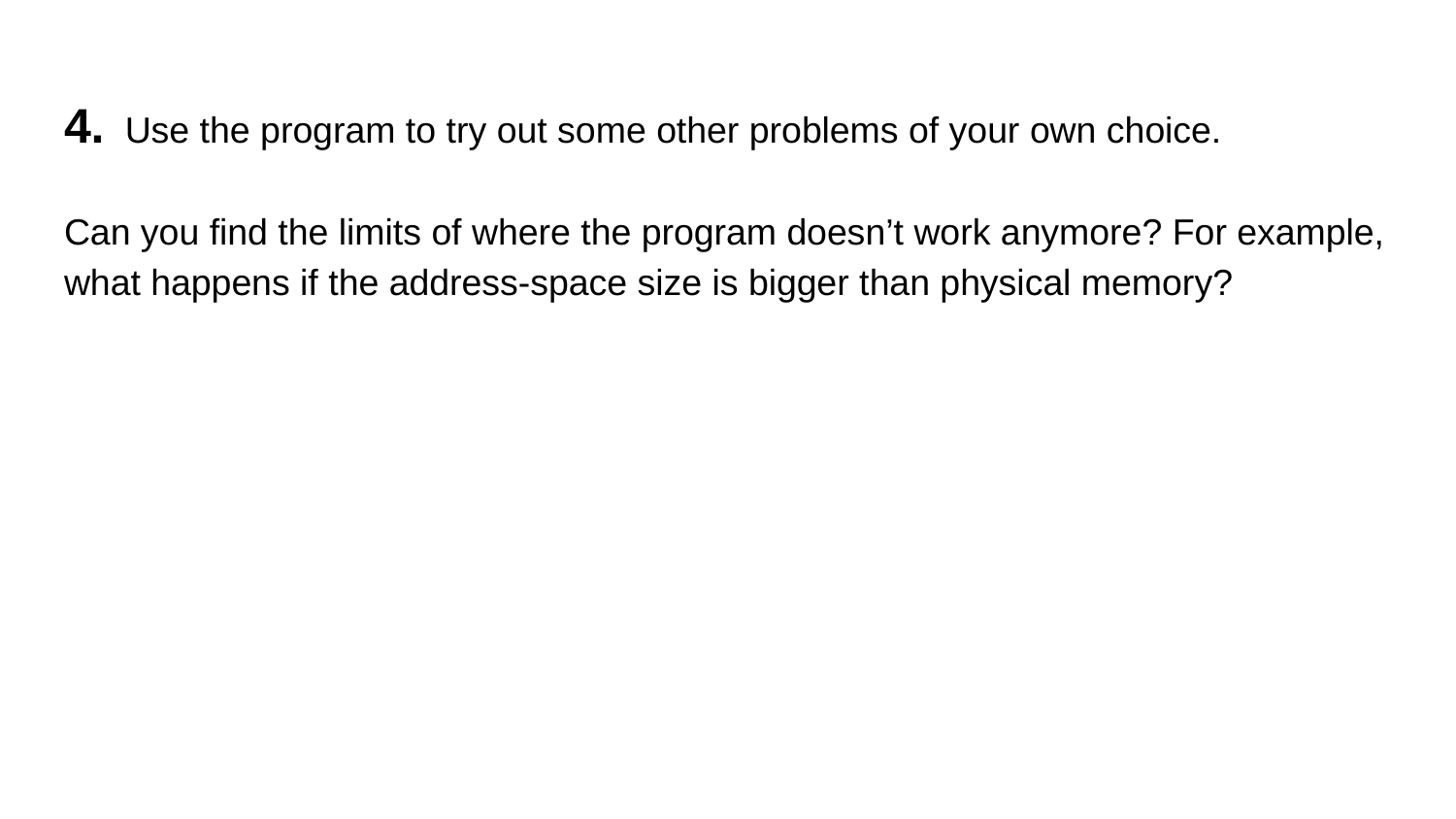

# 4.  Use the program to try out some other problems of your own choice.

Can you find the limits of where the program doesn’t work anymore? For example, what happens if the address-space size is bigger than physical memory?